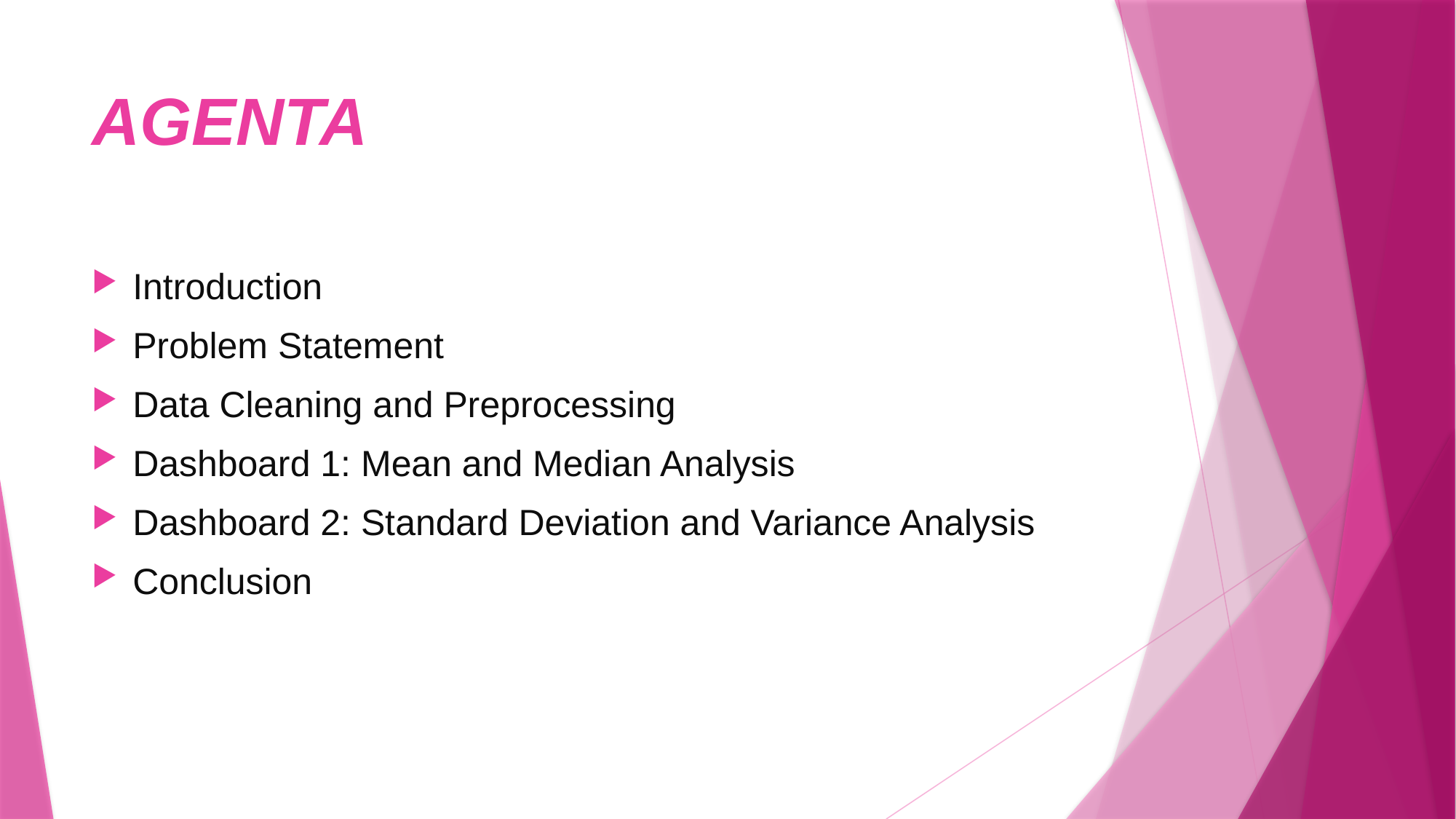

# AGENTA
Introduction
Problem Statement
Data Cleaning and Preprocessing
Dashboard 1: Mean and Median Analysis
Dashboard 2: Standard Deviation and Variance Analysis
Conclusion